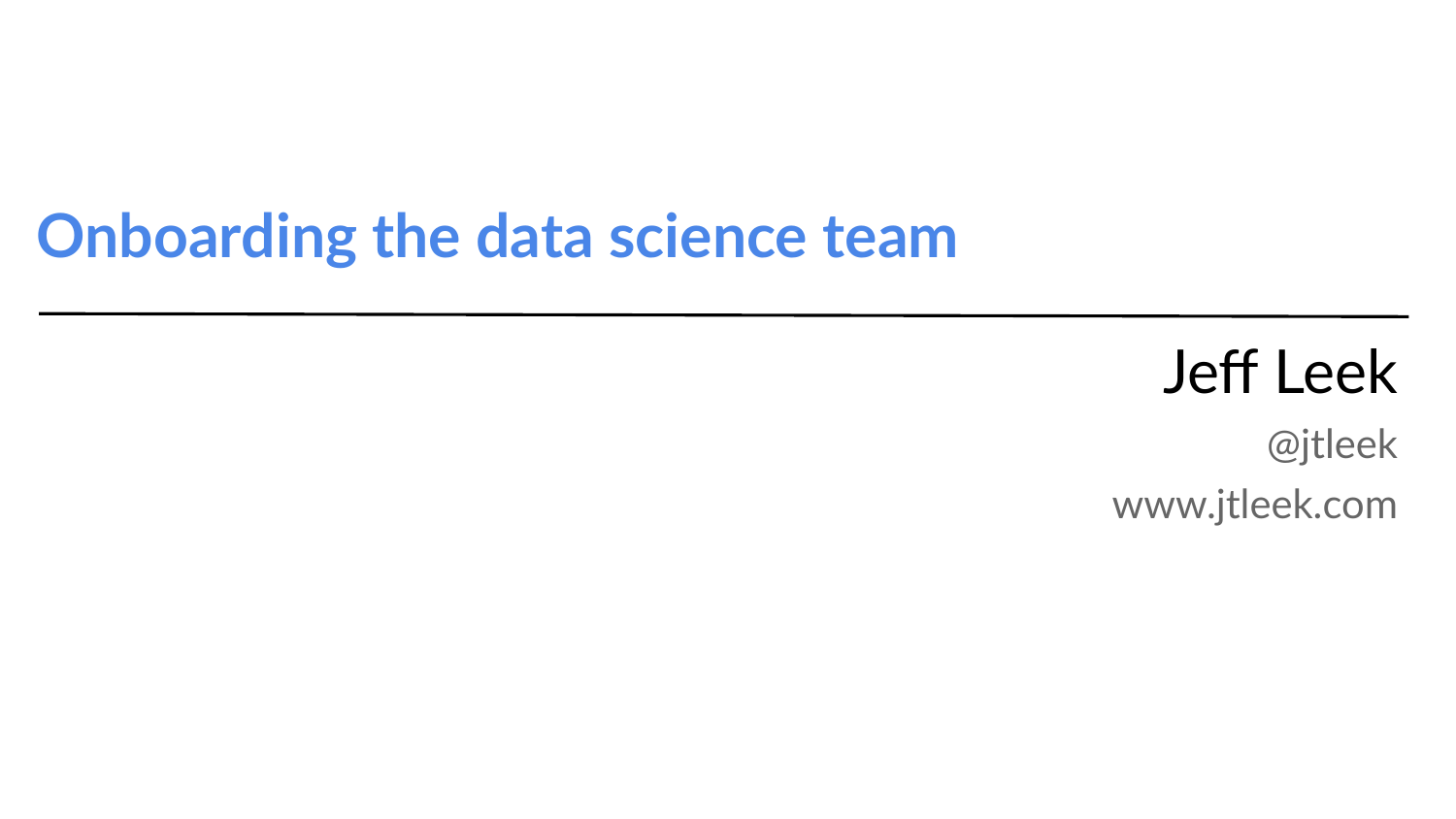

# Onboarding the data science team
Jeff Leek
@jtleek
www.jtleek.com